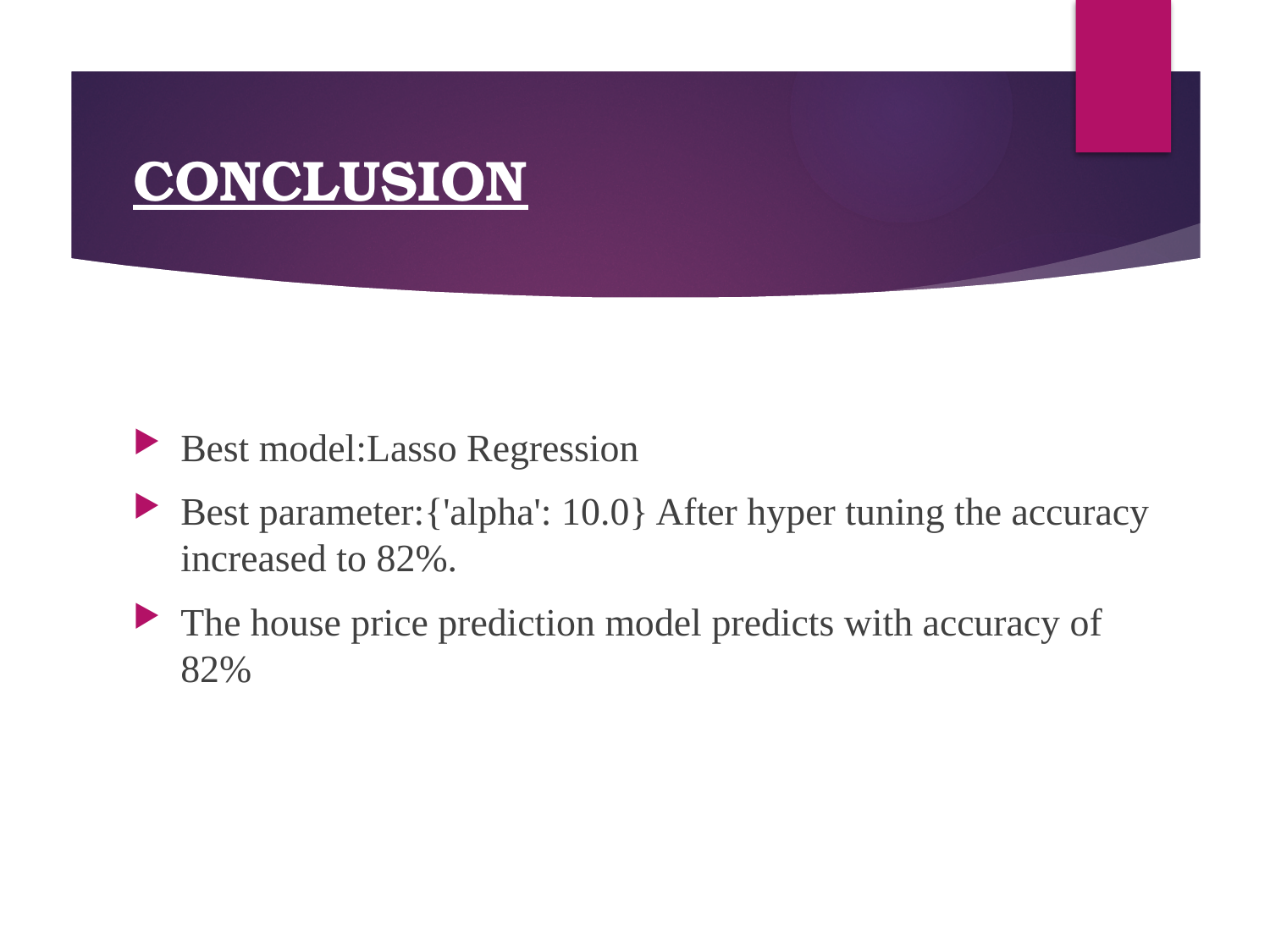

# CONCLUSION
Best model:Lasso Regression
Best parameter:{'alpha': 10.0} After hyper tuning the accuracy increased to 82%.
The house price prediction model predicts with accuracy of 82%